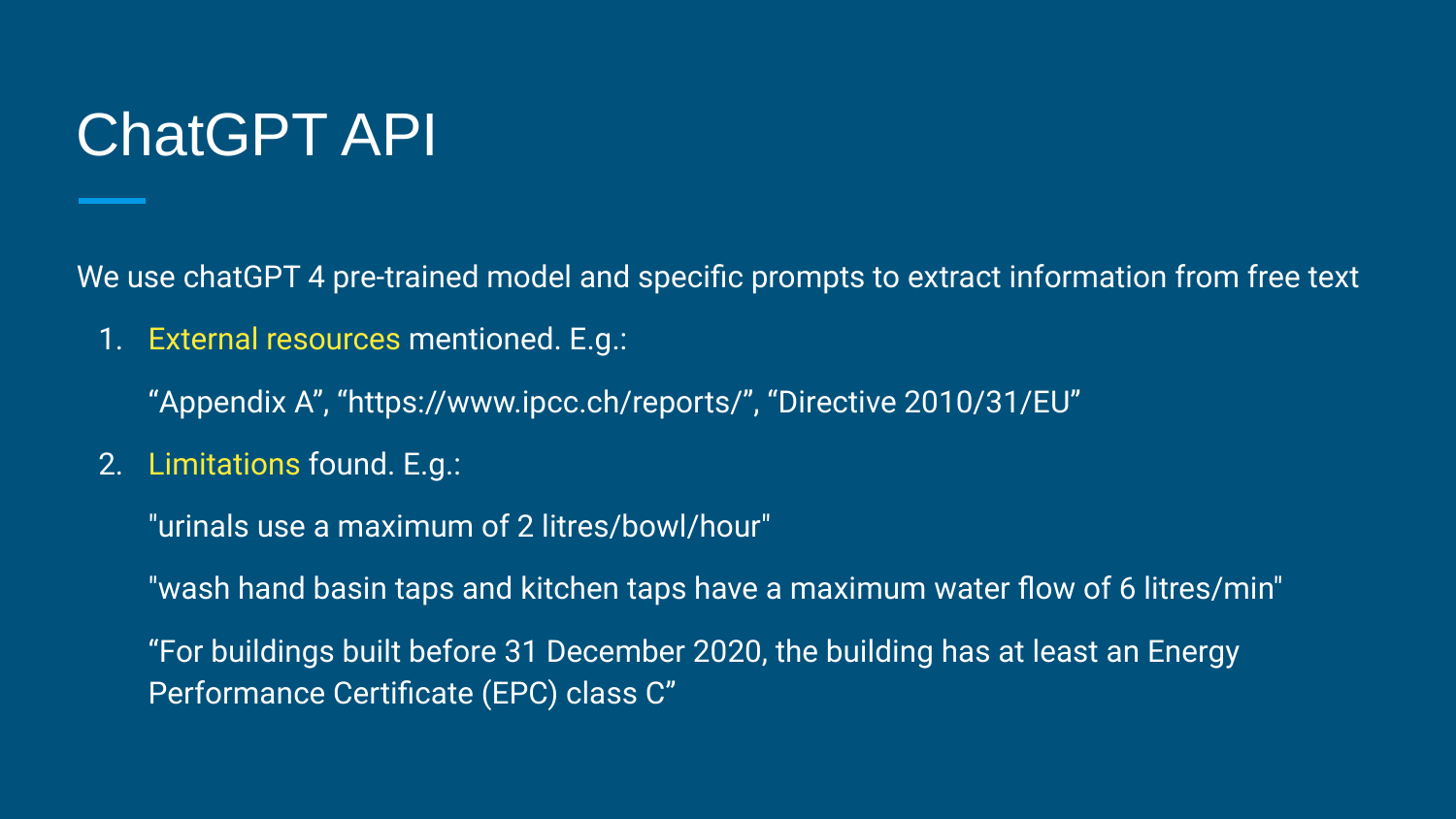

# ChatGPT API
We use chatGPT 4 pre-trained model and specific prompts to extract information from free text
External resources mentioned. E.g.:
“Appendix A”, “https://www.ipcc.ch/reports/”, “Directive 2010/31/EU”
Limitations found. E.g.:
"urinals use a maximum of 2 litres/bowl/hour"
"wash hand basin taps and kitchen taps have a maximum water flow of 6 litres/min"
“For buildings built before 31 December 2020, the building has at least an Energy Performance Certificate (EPC) class C”